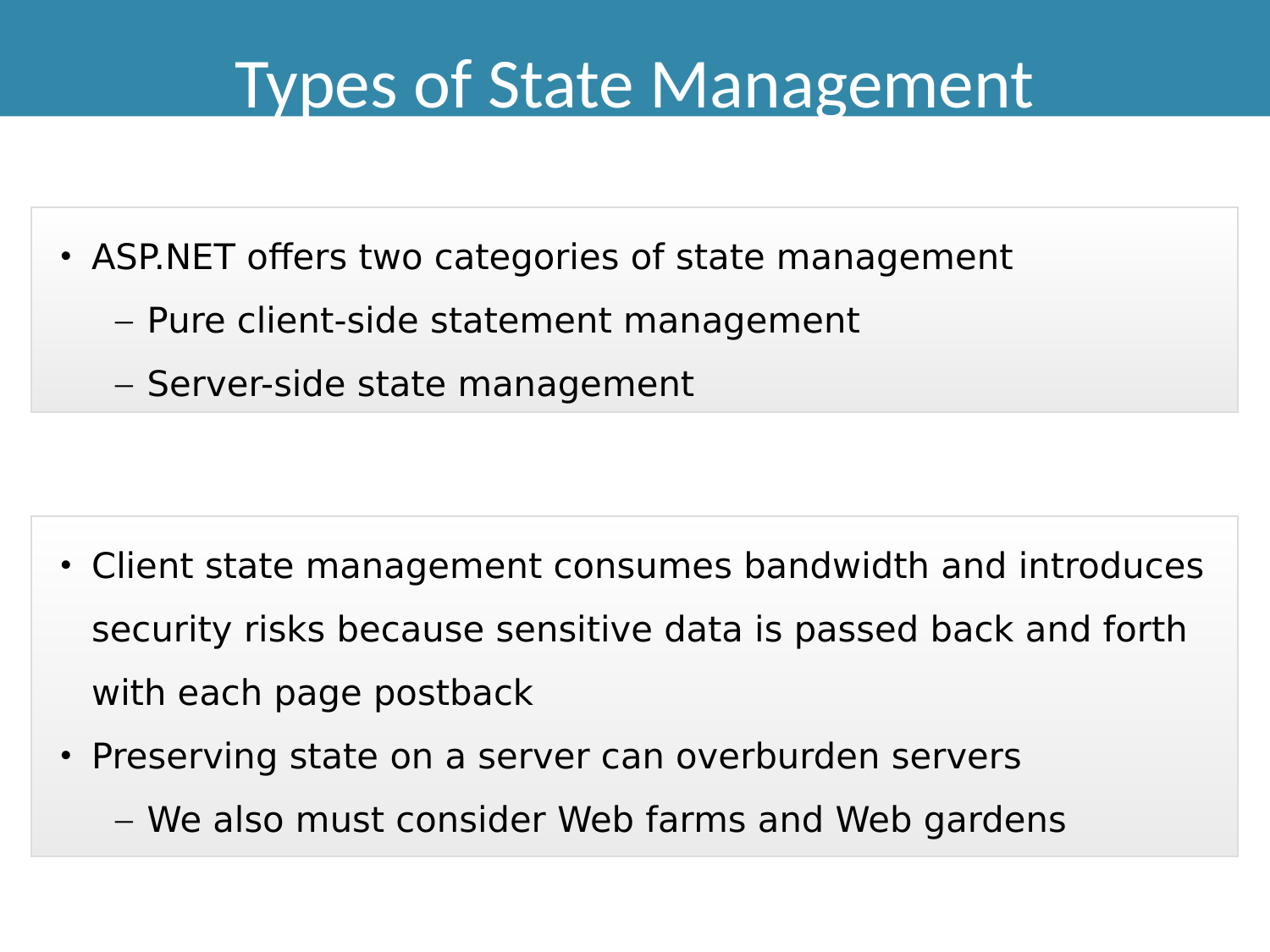

Types of State Management
ASP.NET offers two categories of state management
Pure client-side statement management
Server-side state management
Client state management consumes bandwidth and introduces security risks because sensitive data is passed back and forth with each page postback
Preserving state on a server can overburden servers
We also must consider Web farms and Web gardens